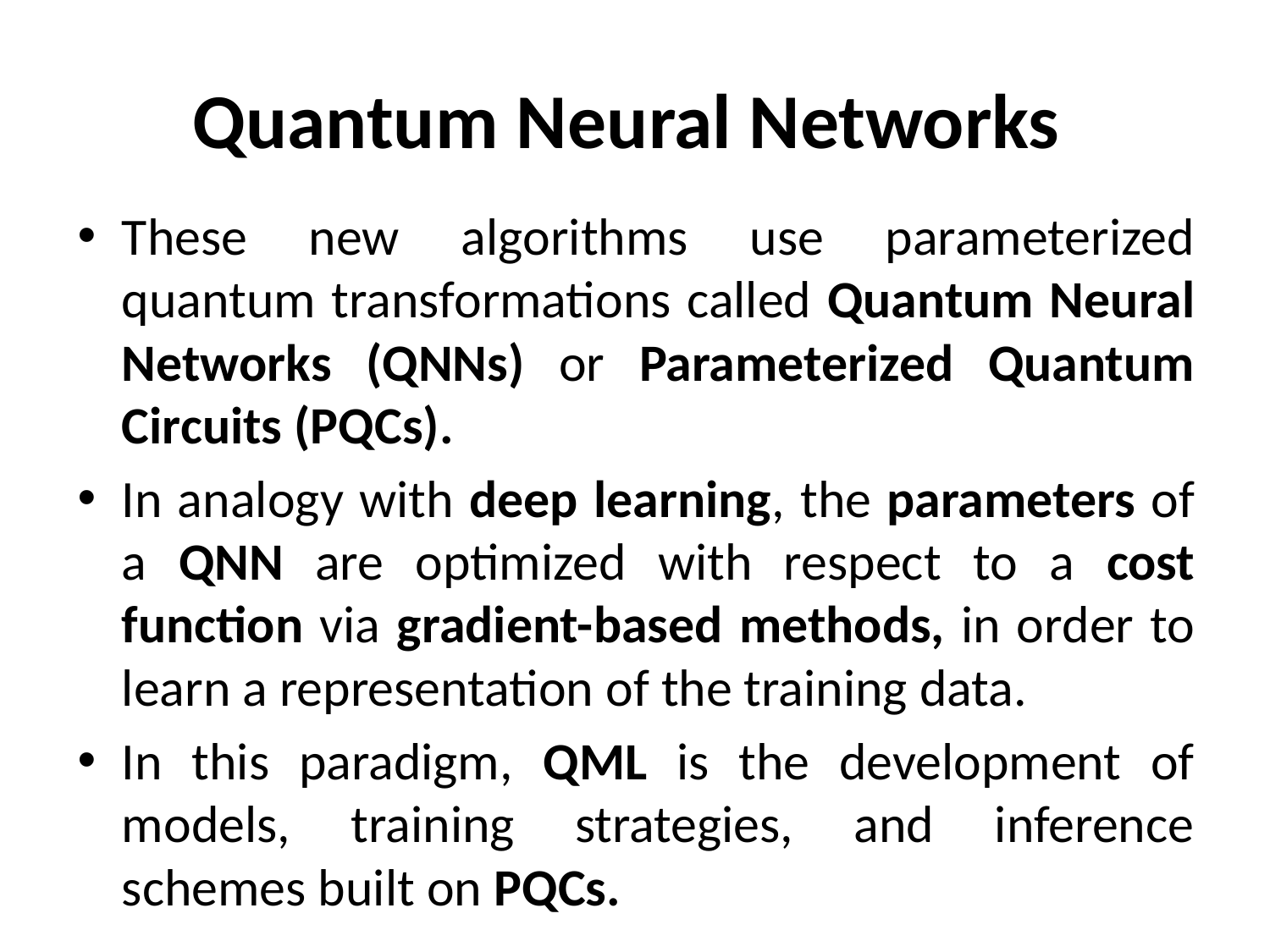

# Quantum Neural Networks
These new algorithms use parameterized quantum transformations called Quantum Neural Networks (QNNs) or Parameterized Quantum Circuits (PQCs).
In analogy with deep learning, the parameters of a QNN are optimized with respect to a cost function via gradient-based methods, in order to learn a representation of the training data.
In this paradigm, QML is the development of models, training strategies, and inference schemes built on PQCs.